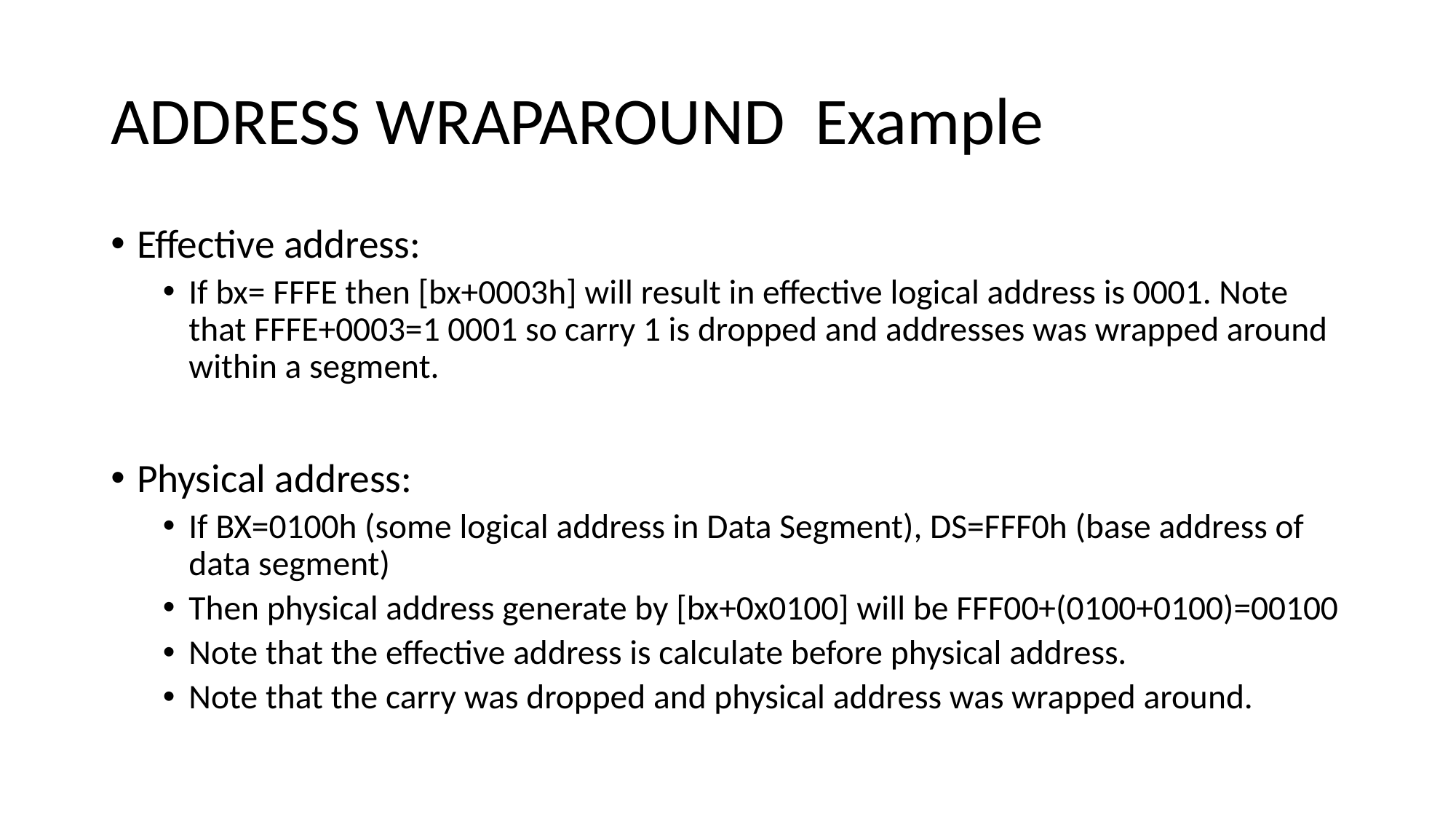

# ADDRESS WRAPAROUND  Example
Effective address:
If bx= FFFE then [bx+0003h] will result in effective logical address is 0001. Note that FFFE+0003=1 0001 so carry 1 is dropped and addresses was wrapped around within a segment.

Physical address:
If BX=0100h (some logical address in Data Segment), DS=FFF0h (base address of data segment)
Then physical address generate by [bx+0x0100] will be FFF00+(0100+0100)=00100
Note that the effective address is calculate before physical address.
Note that the carry was dropped and physical address was wrapped around.